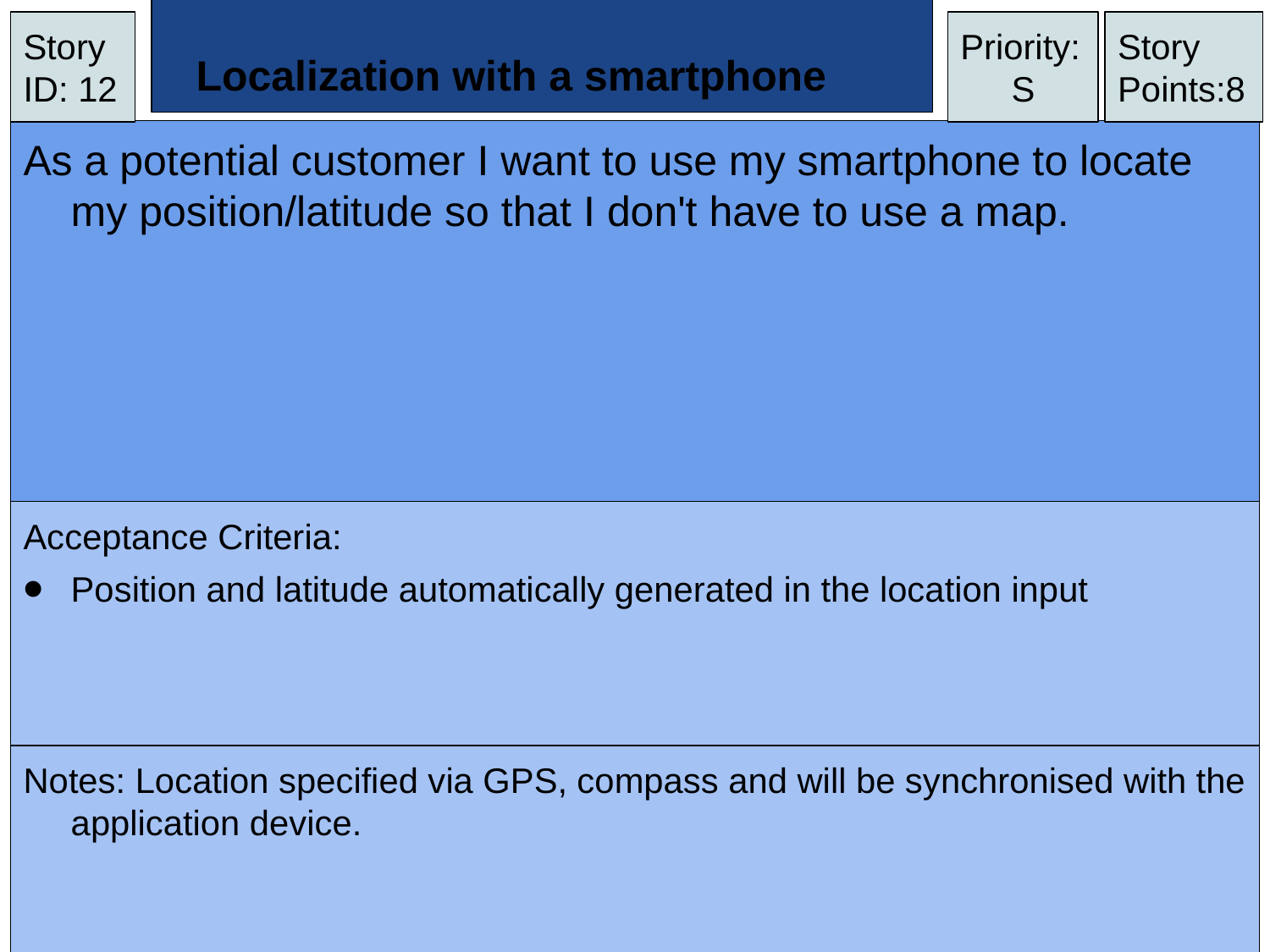

# Localization with a smartphone
Story ID: 12
Priority:
S
Story Points:8

As a potential customer I want to use my smartphone to locate my position/latitude so that I don't have to use a map.
Acceptance Criteria:
Position and latitude automatically generated in the location input

Notes: Location specified via GPS, compass and will be synchronised with the application device.